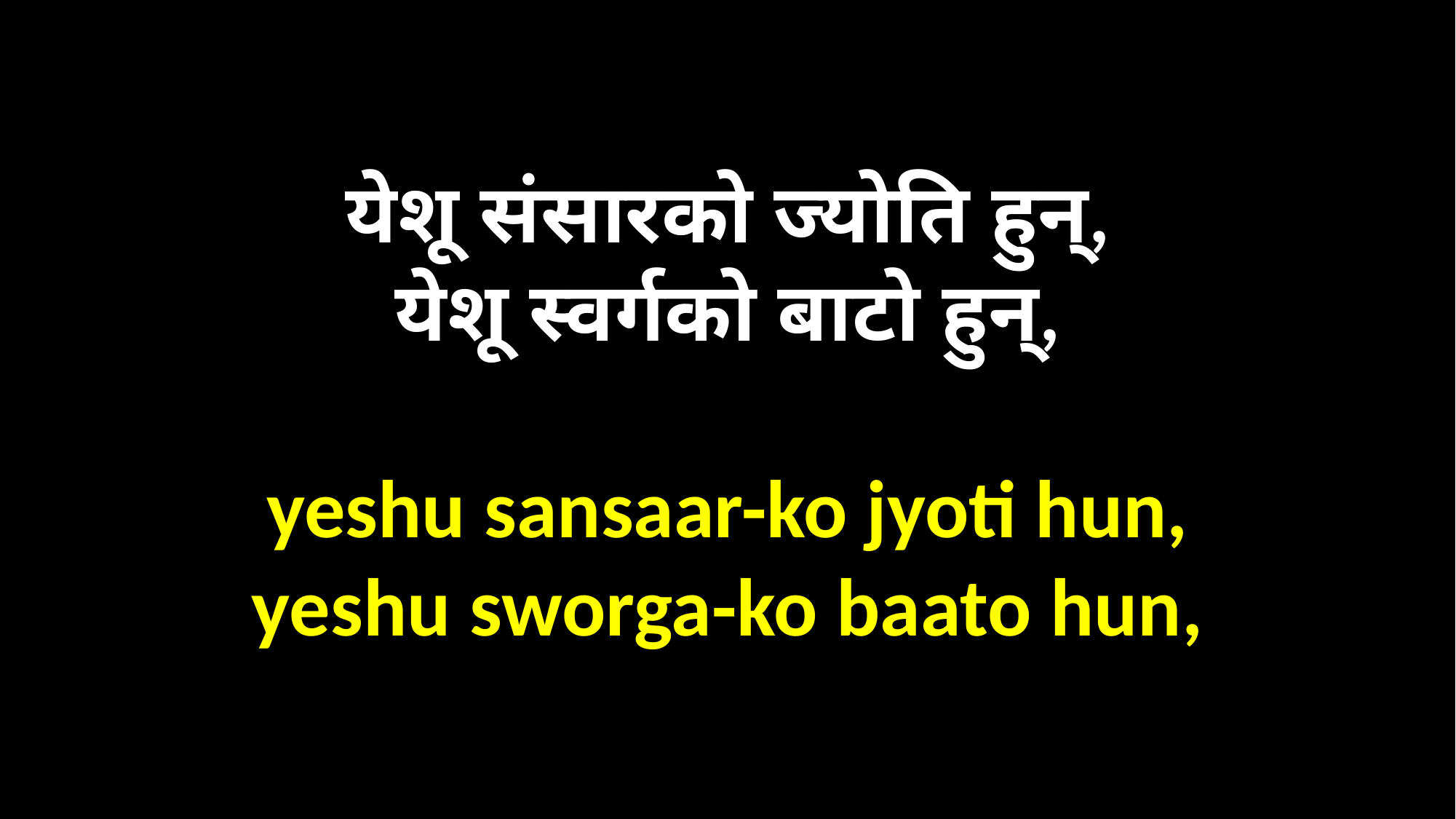

येशू संसारको ज्योति हुन्,
येशू स्वर्गको बाटो हुन्,

yeshu sansaar-ko jyoti hun,
yeshu sworga-ko baato hun,